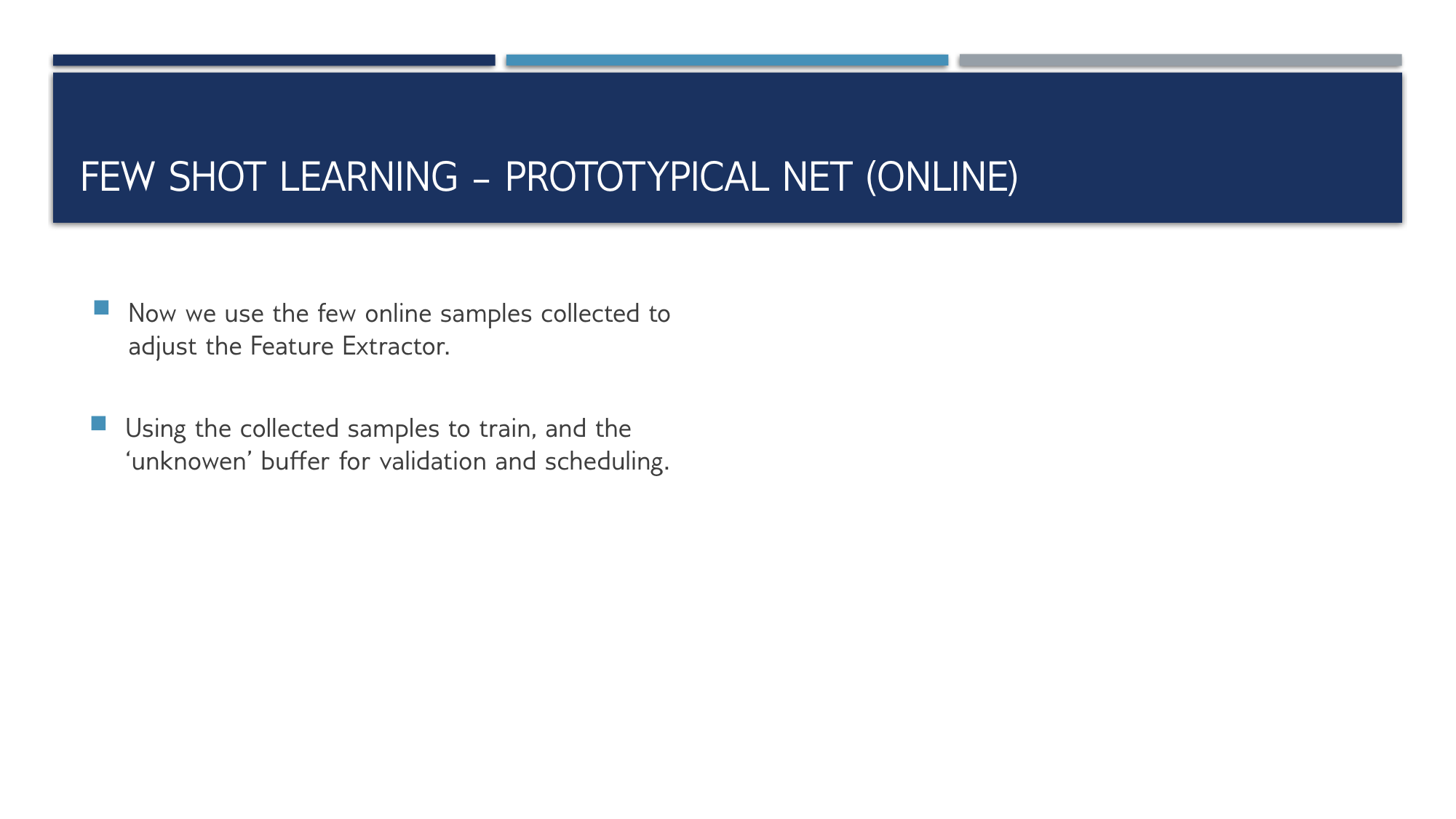

# Few shot learning – prototypical net (ONLINE)
Now we use the few online samples collected to adjust the Feature Extractor.

Using the collected samples to train, and the ‘unknowen’ buffer for validation and scheduling.